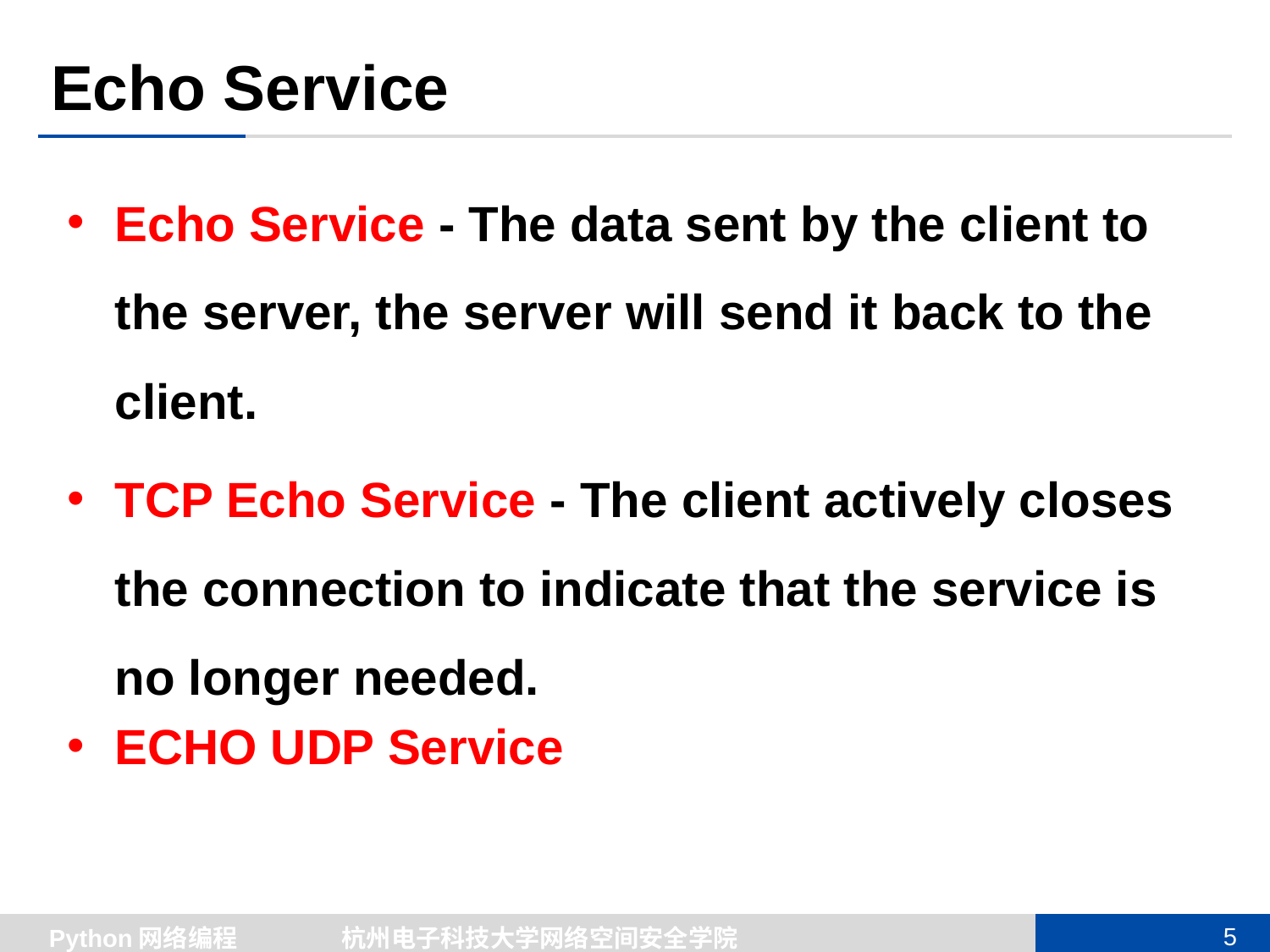

# Echo Service
Echo Service - The data sent by the client to the server, the server will send it back to the client.
TCP Echo Service - The client actively closes the connection to indicate that the service is no longer needed.
ECHO UDP Service